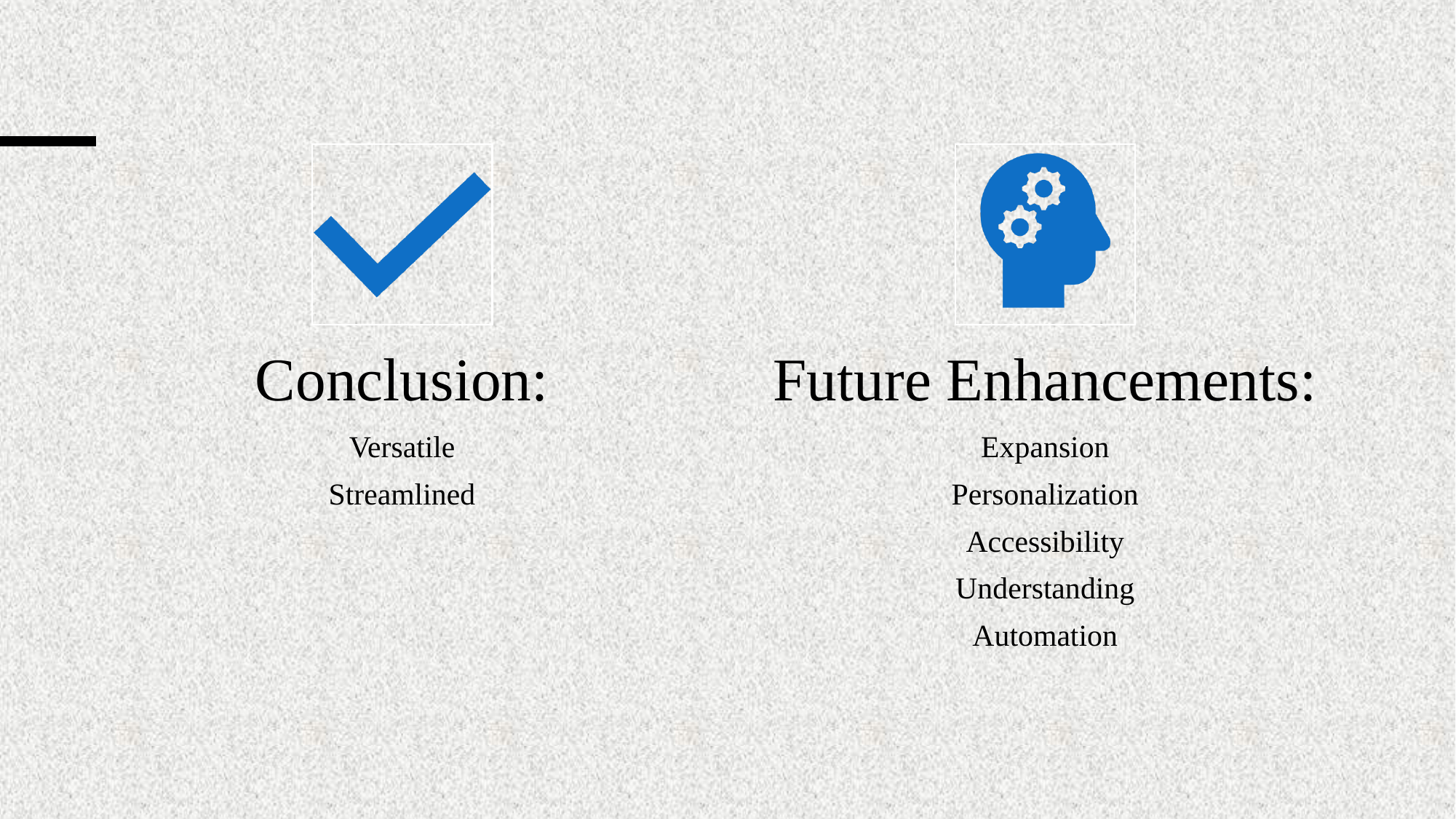

Conclusion:
Versatile
Streamlined
Future Enhancements:
Expansion
Personalization
Accessibility
Understanding
Automation